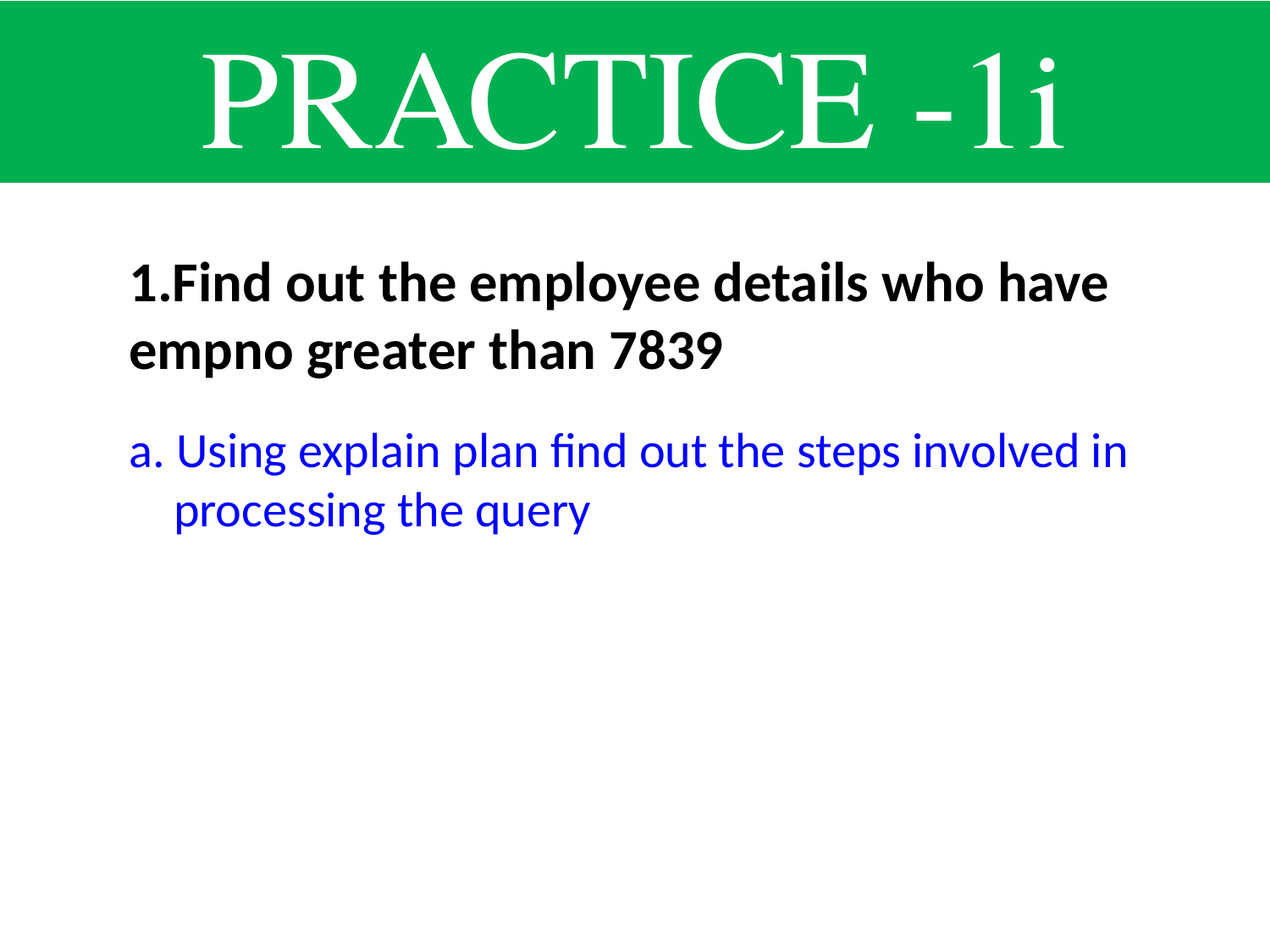

PRACTICE -1i
1.Find out the employee details who have empno greater than 7839

a. Using explain plan find out the steps involved in
    processing the query